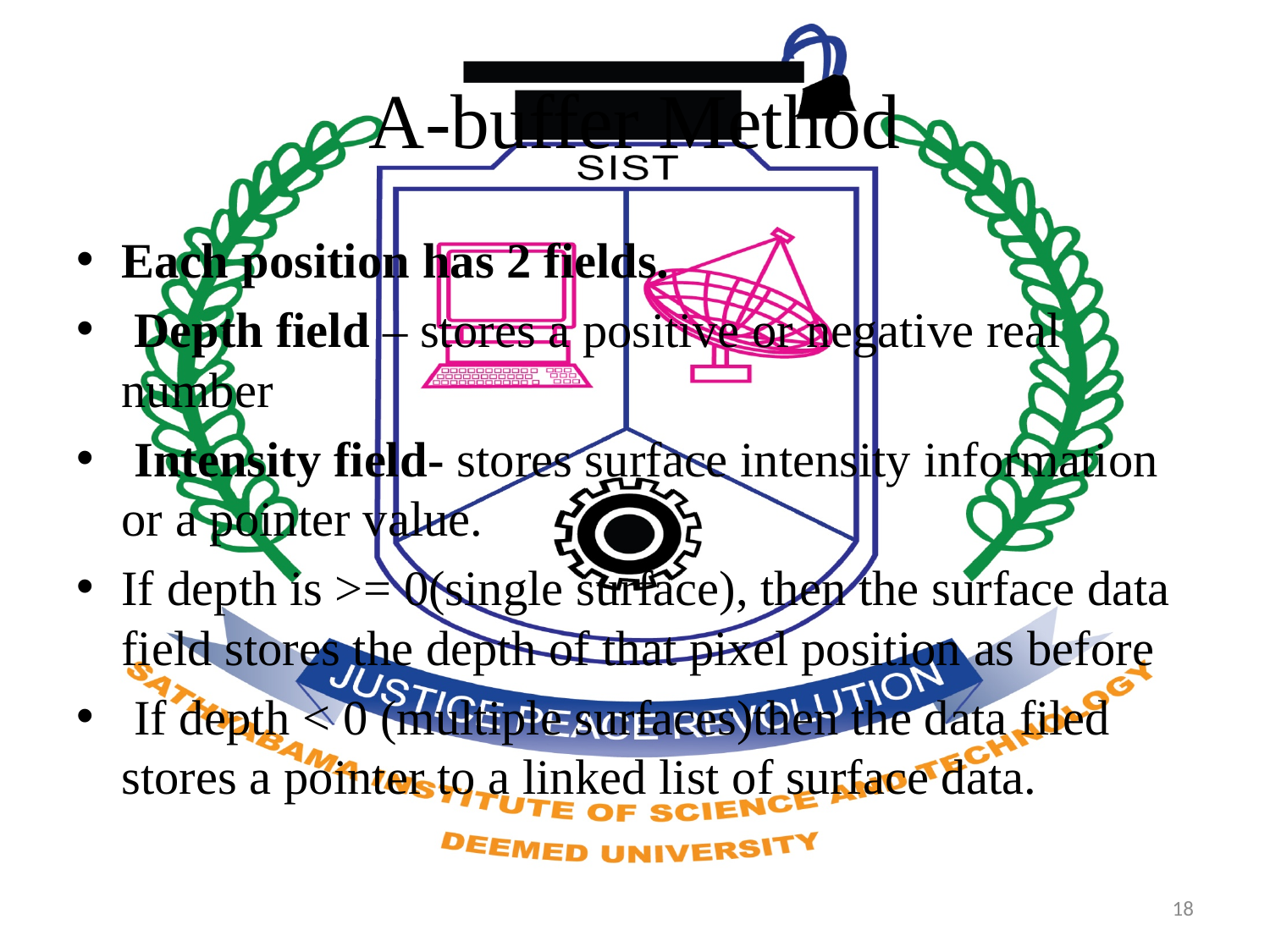

# A-buffer Method
Each position has 2 fields.
 Depth field – stores a positive or negative real number
 Intensity field- stores surface intensity information or a pointer value.
If depth is >= 0(single surface), then the surface data field stores the depth of that pixel position as before
 If depth < 0 (multiple surfaces)then the data filed stores a pointer to a linked list of surface data.
18